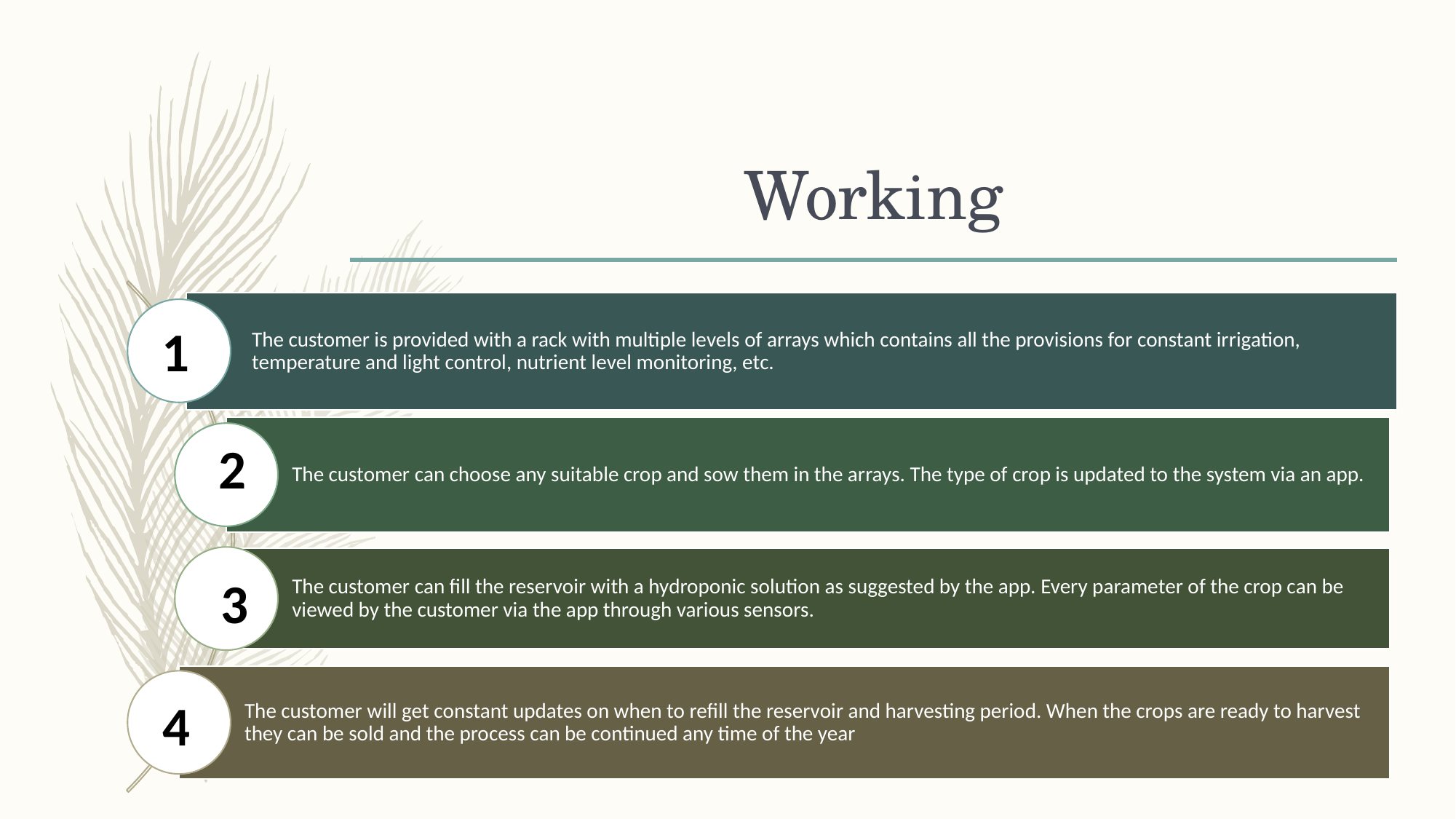

# Working
The customer is provided with a rack with multiple levels of arrays which contains all the provisions for constant irrigation, temperature and light control, nutrient level monitoring, etc.
The customer can choose any suitable crop and sow them in the arrays. The type of crop is updated to the system via an app.
The customer can fill the reservoir with a hydroponic solution as suggested by the app. Every parameter of the crop can be viewed by the customer via the app through various sensors.
The customer will get constant updates on when to refill the reservoir and harvesting period. When the crops are ready to harvest they can be sold and the process can be continued any time of the year
1
2
3
4